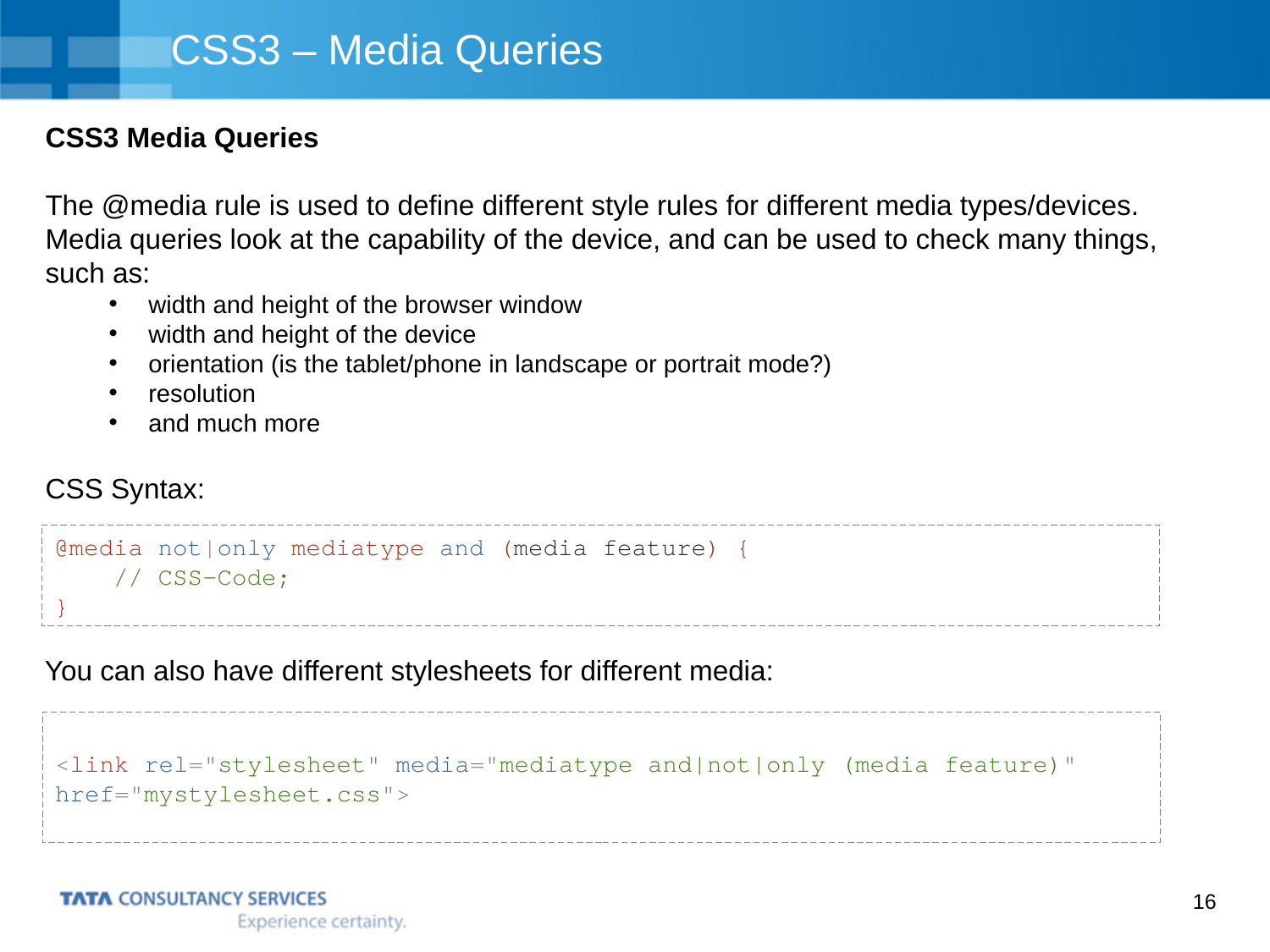

# CSS3 – Media Queries
CSS3 Media Queries

The @media rule is used to define different style rules for different media types/devices.
Media queries look at the capability of the device, and can be used to check many things, such as:
width and height of the browser window
width and height of the device
orientation (is the tablet/phone in landscape or portrait mode?)
resolution
and much more

CSS Syntax:

@media not|only mediatype and (media feature) {
    // CSS-Code;
}
You can also have different stylesheets for different media:

<link rel="stylesheet" media="mediatype and|not|only (media feature)" href="mystylesheet.css">